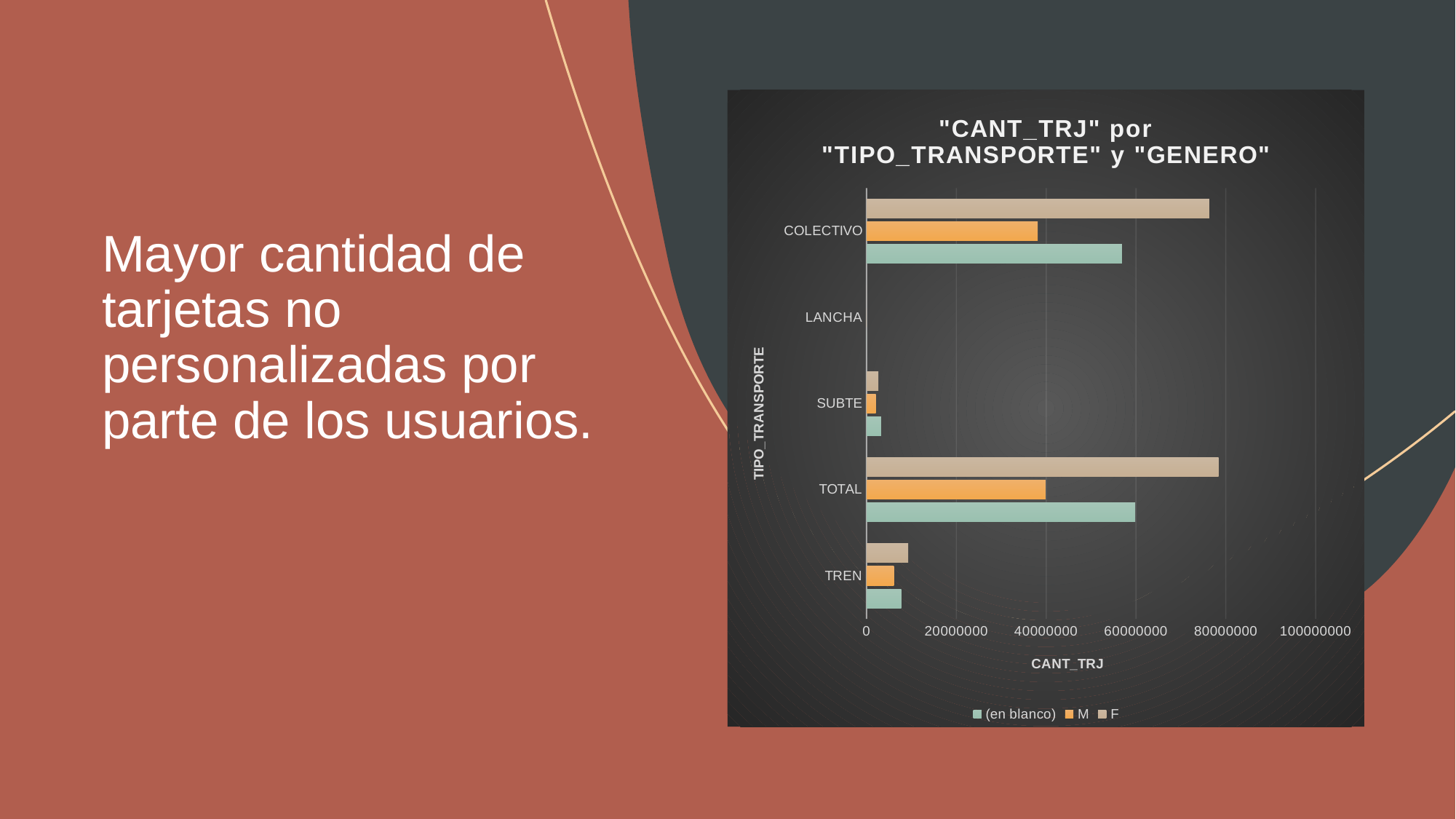

### Chart: "CANT_TRJ" por "TIPO_TRANSPORTE" y "GENERO"

| Category | F | M | (en blanco) |
|---|---|---|---|
| COLECTIVO | 76317296.0 | 38090226.0 | 56881580.0 |
| LANCHA | 1234.0 | 924.0 | 78.0 |
| SUBTE | 2627196.0 | 2052765.0 | 3229956.0 |
| TOTAL | 78376108.0 | 39844053.0 | 59827256.0 |
| TREN | 9253619.0 | 6067584.0 | 7738398.0 |
# Mayor cantidad de tarjetas no personalizadas por parte de los usuarios.